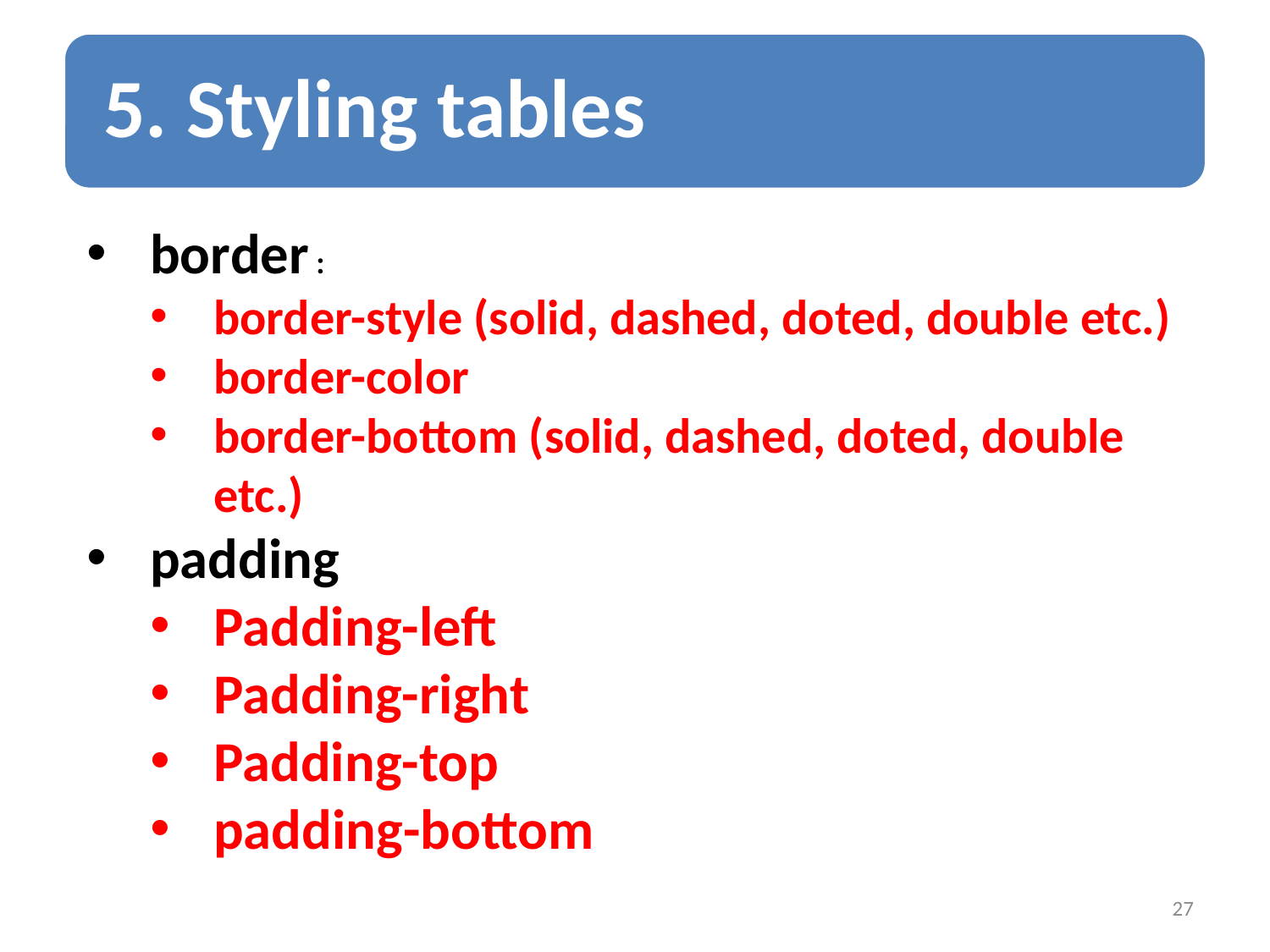

5. Styling tables
border :
border-style (solid, dashed, doted, double etc.)
border-color
border-bottom (solid, dashed, doted, double etc.)
padding
Padding-left
Padding-right
Padding-top
padding-bottom
27